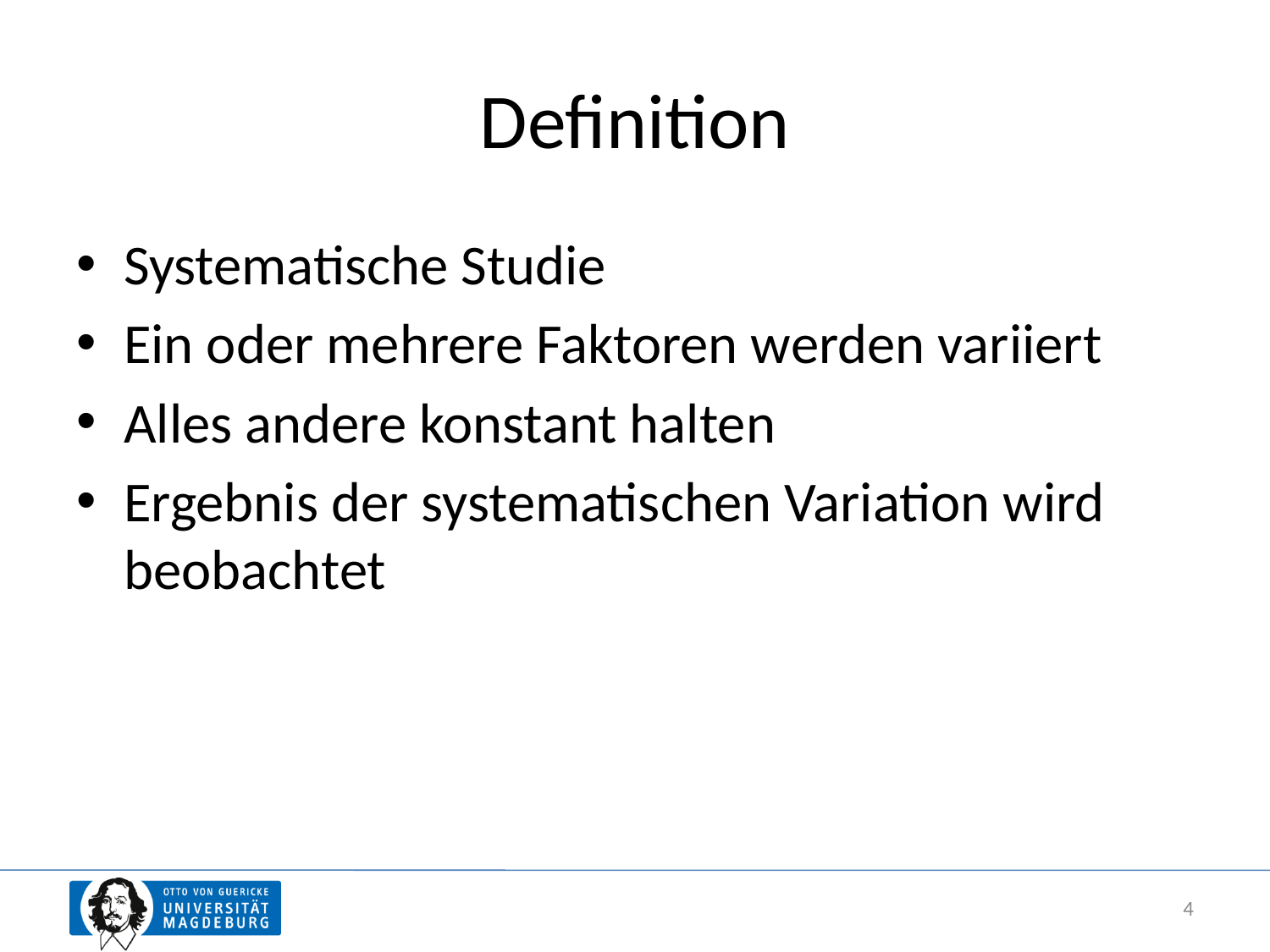

# Definition
Systematische Studie
Ein oder mehrere Faktoren werden variiert
Alles andere konstant halten
Ergebnis der systematischen Variation wird beobachtet

4